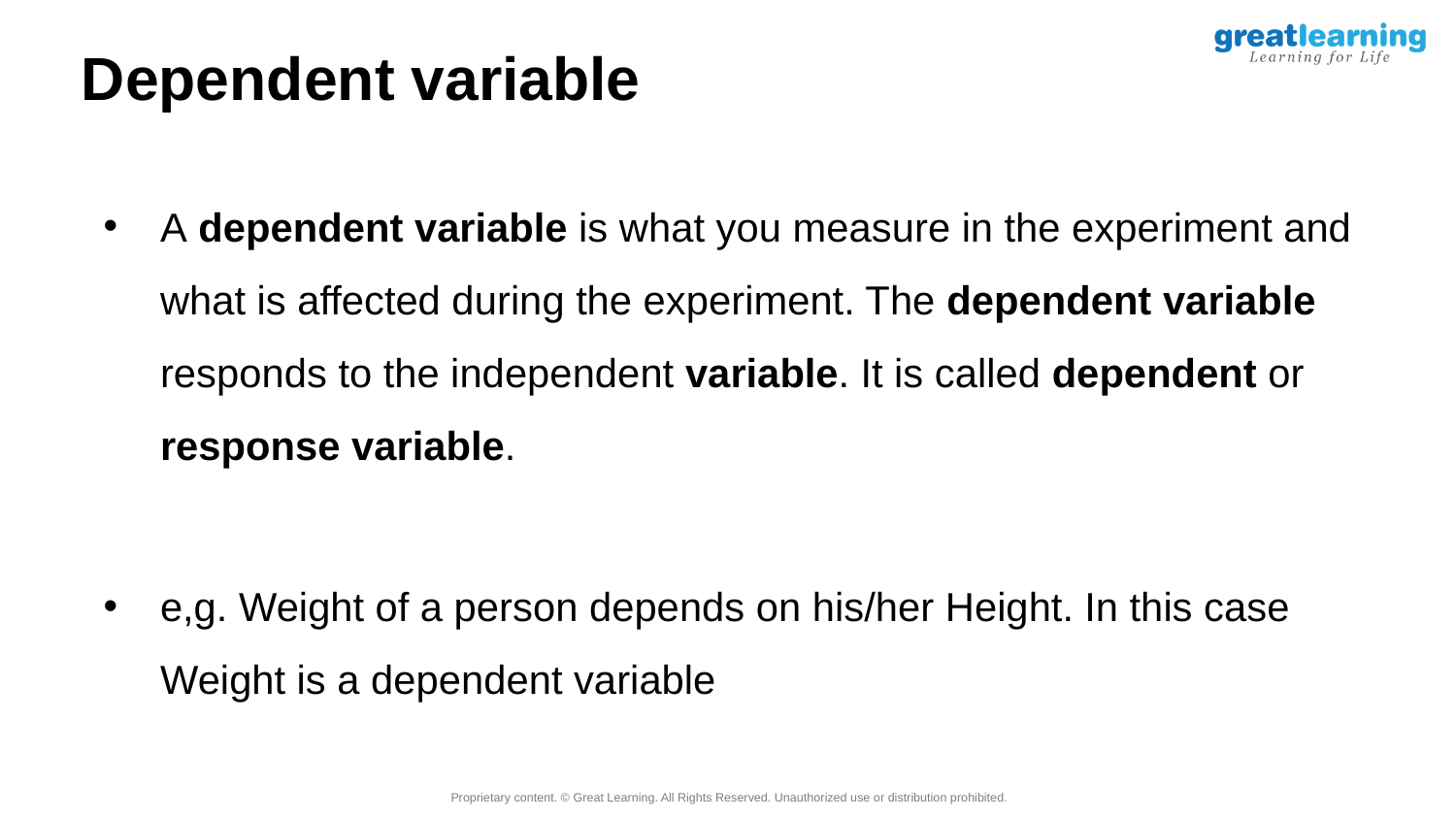

# Dependent variable
A dependent variable is what you measure in the experiment and what is affected during the experiment. The dependent variable responds to the independent variable. It is called dependent or response variable.

e,g. Weight of a person depends on his/her Height. In this case Weight is a dependent variable